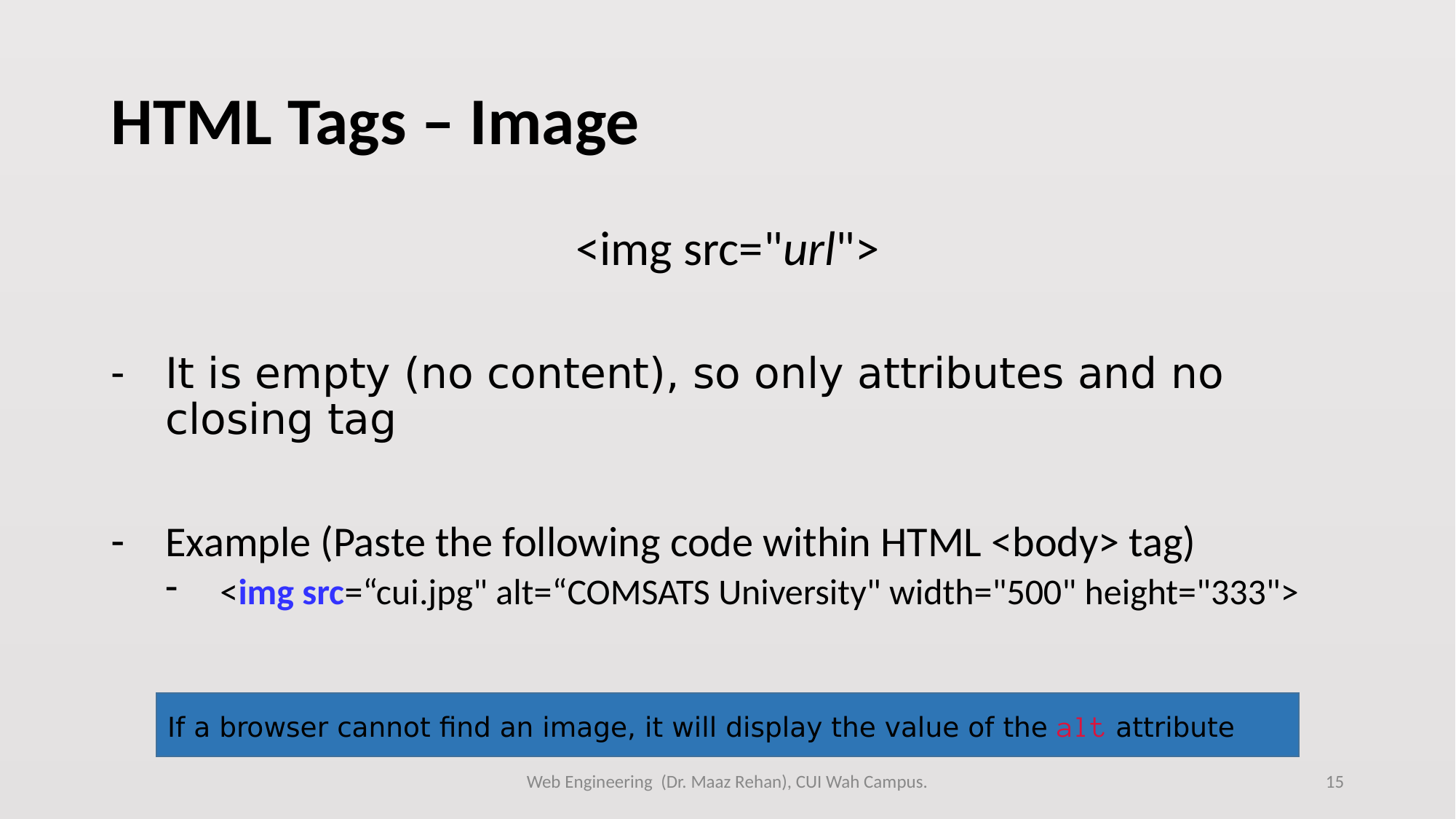

# HTML Tags – Image
<img src="url">

It is empty (no content), so only attributes and no closing tag

Example (Paste the following code within HTML <body> tag)
<img src=“cui.jpg" alt=“COMSATS University" width="500" height="333">

If a browser cannot find an image, it will display the value of the alt attribute
Web Engineering  (Dr. Maaz Rehan), CUI Wah Campus.
15